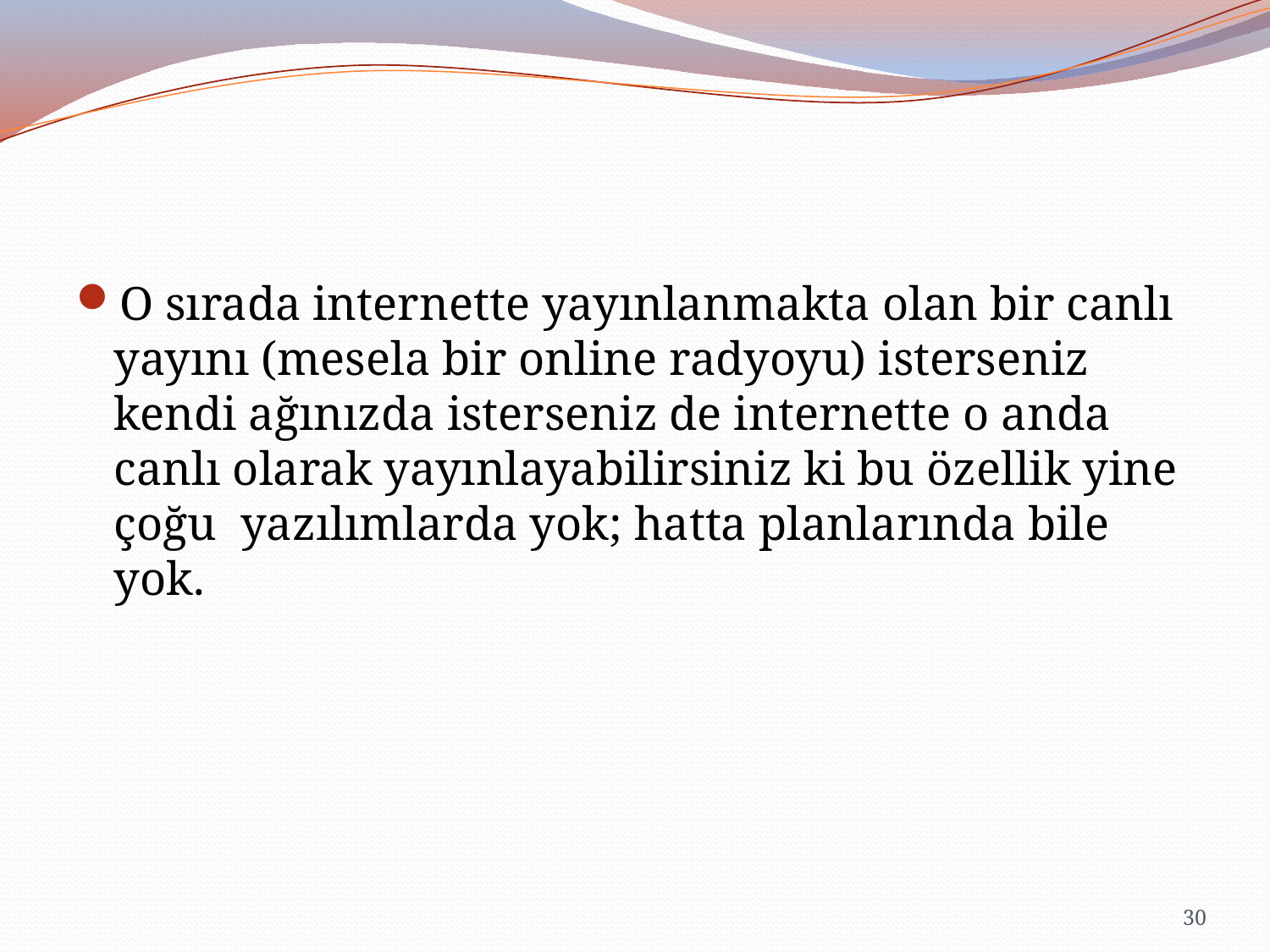

#
O sırada internette yayınlanmakta olan bir canlı yayını (mesela bir online radyoyu) isterseniz kendi ağınızda isterseniz de internette o anda canlı olarak yayınlayabilirsiniz ki bu özellik yine çoğu  yazılımlarda yok; hatta planlarında bile yok.

30